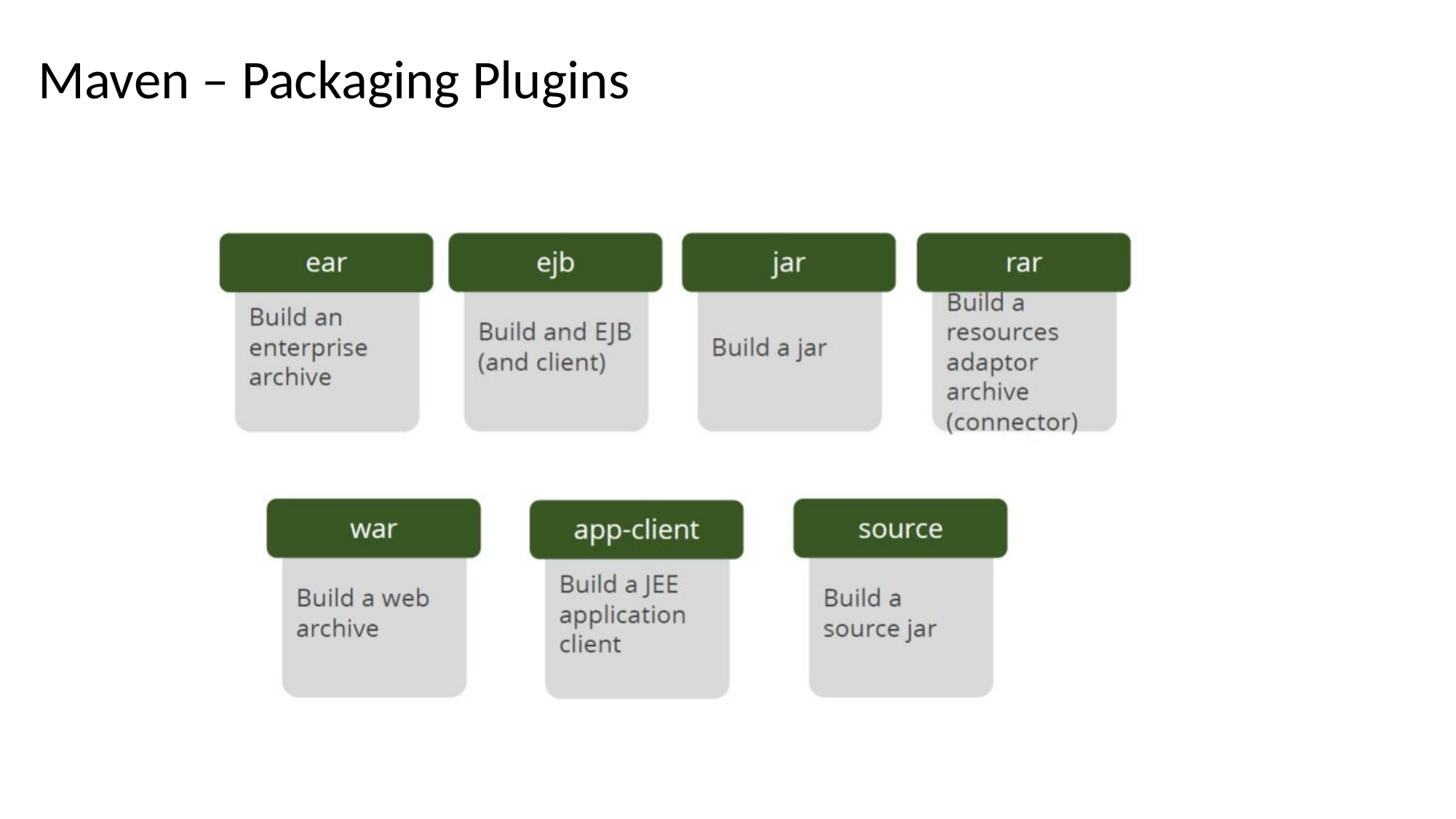

# Maven – Packaging Plugins
6

8